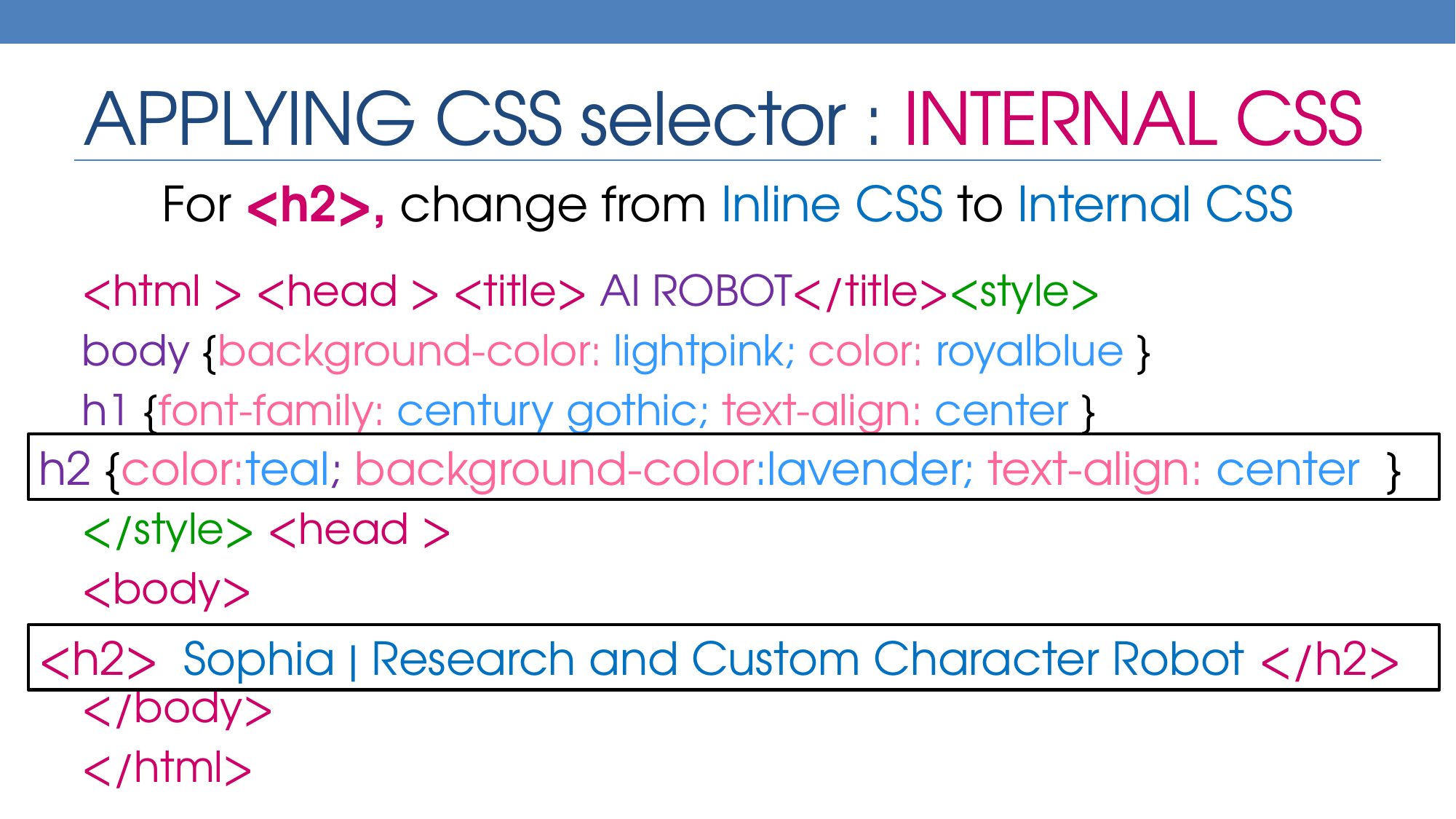

# APPLYING CSS selector : INTERNAL CSS
For <h2>, change from Inline CSS to Internal CSS
<html > <head > <title> AI ROBOT</title><style>
body {background-color: lightpink; color: royalblue }
h1 {font-family: century gothic; text-align: center }

</style> <head >
<body>

</body>
</html>
h2 {color:teal; background-color:lavender; text-align: center  }
<h2>  Sophia | Research and Custom Character Robot </h2>